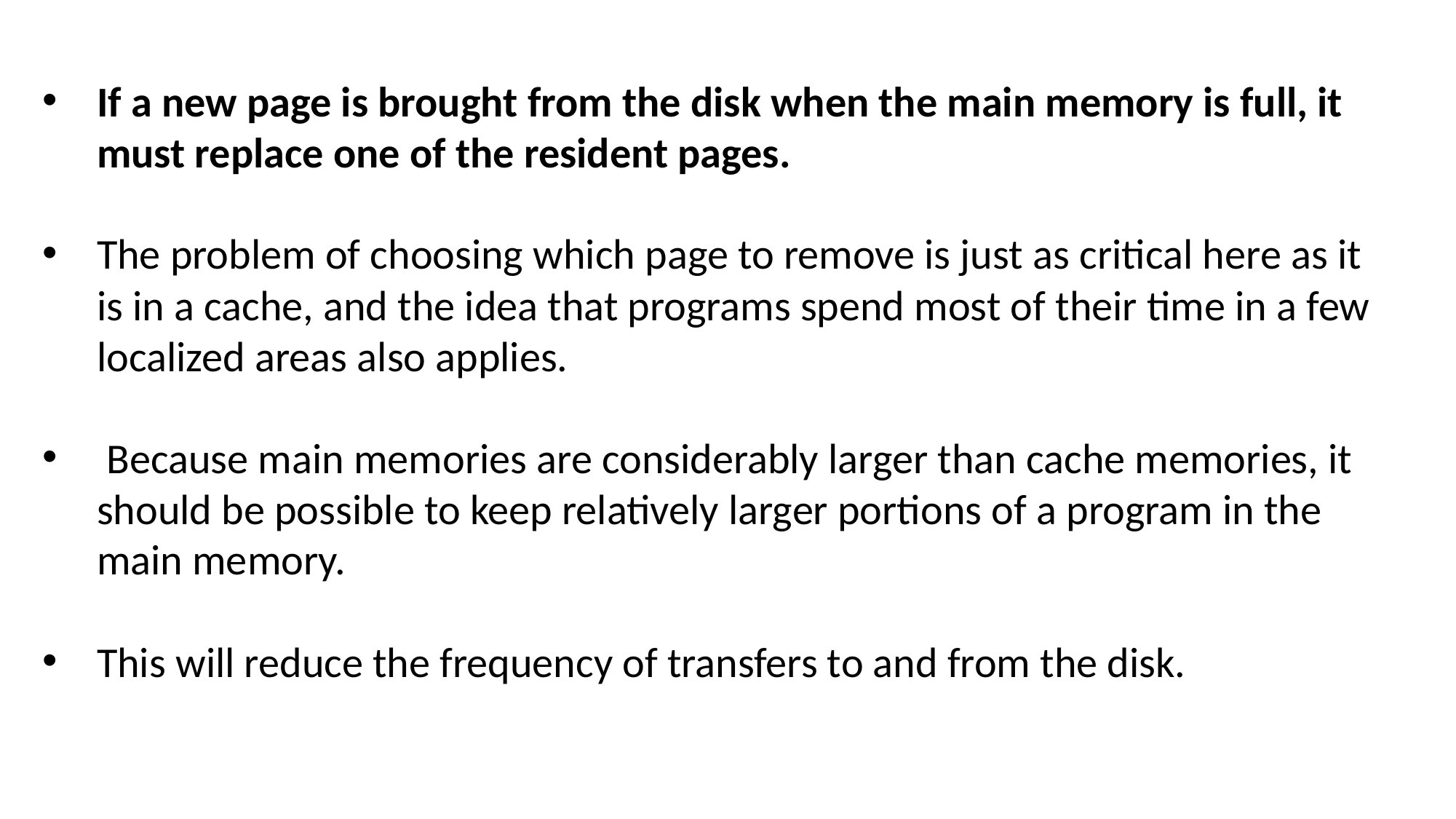

If a new page is brought from the disk when the main memory is full, it must replace one of the resident pages.

The problem of choosing which page to remove is just as critical here as it is in a cache, and the idea that programs spend most of their time in a few localized areas also applies.

 Because main memories are considerably larger than cache memories, it should be possible to keep relatively larger portions of a program in the main memory.

This will reduce the frequency of transfers to and from the disk.